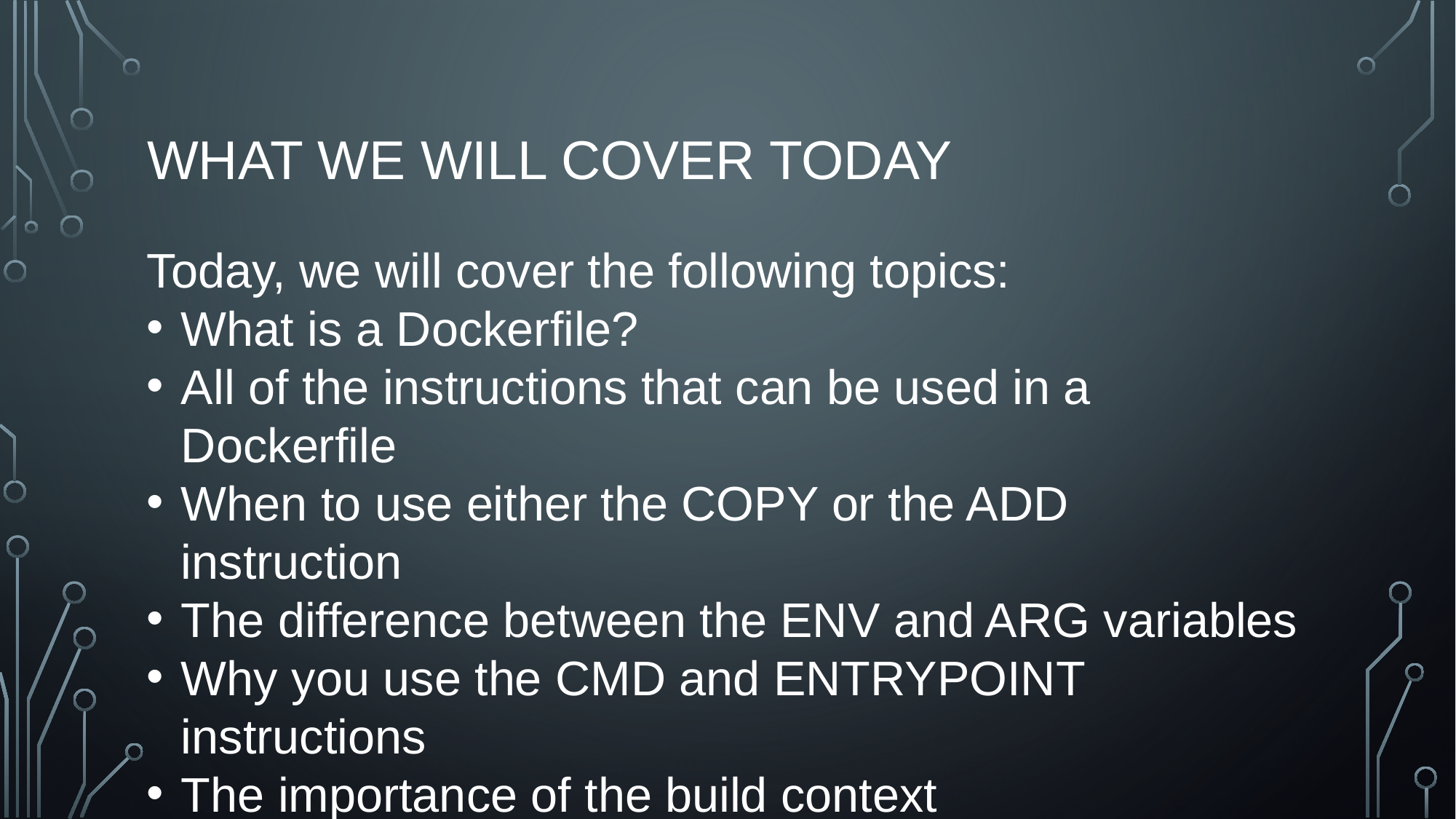

# What we will cover today
Today, we will cover the following topics:
What is a Dockerfile?
All of the instructions that can be used in a Dockerfile
When to use either the COPY or the ADD instruction
The difference between the ENV and ARG variables
Why you use the CMD and ENTRYPOINT instructions
The importance of the build context
Building Docker images using a Dockerfile